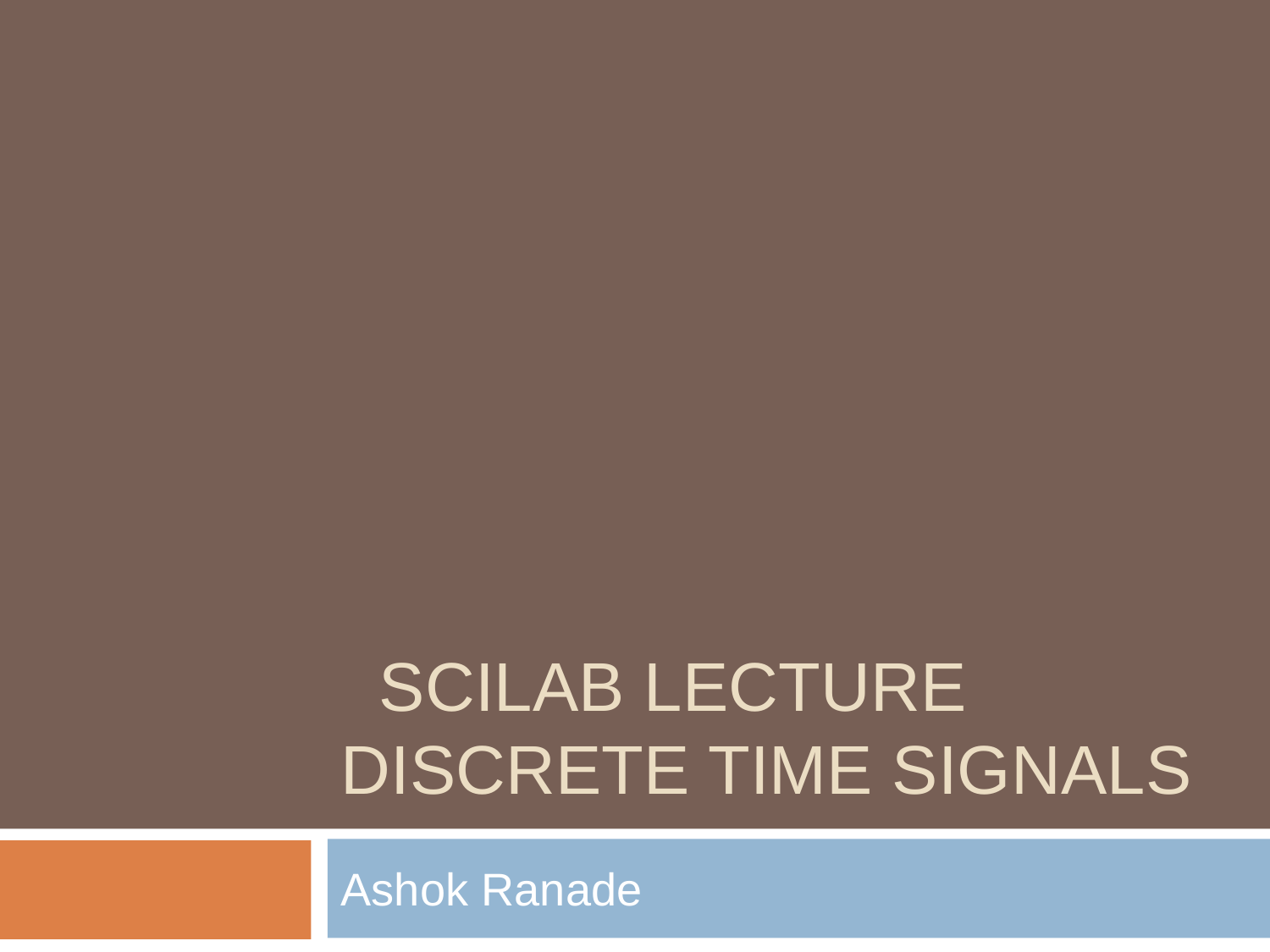

# SCILAB LECTURE DISCRETE TIME SIGNALS
Ashok Ranade